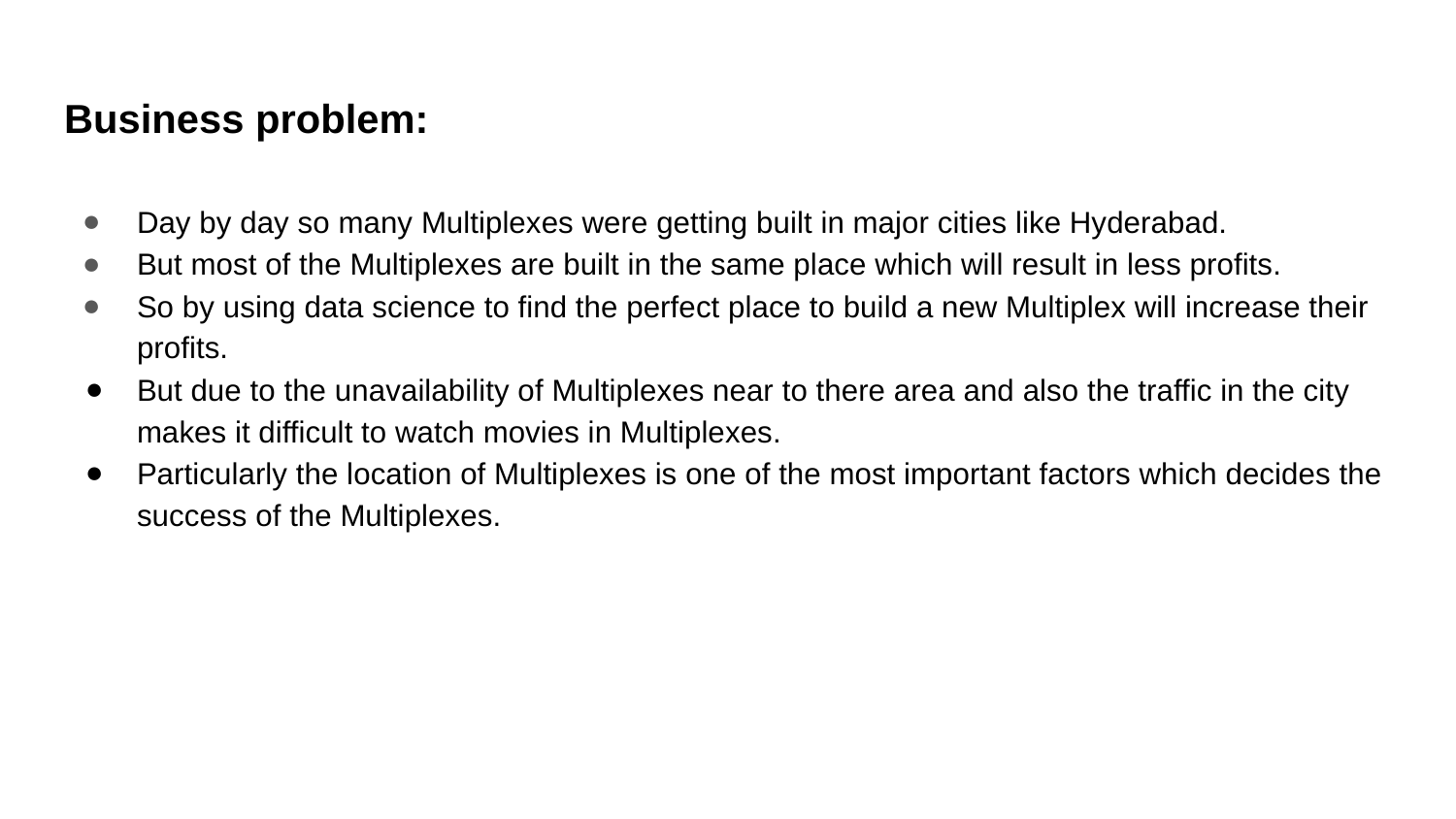

# Business problem:
Day by day so many Multiplexes were getting built in major cities like Hyderabad.
But most of the Multiplexes are built in the same place which will result in less profits.
So by using data science to find the perfect place to build a new Multiplex will increase their profits.
But due to the unavailability of Multiplexes near to there area and also the traffic in the city makes it difficult to watch movies in Multiplexes.
Particularly the location of Multiplexes is one of the most important factors which decides the success of the Multiplexes.